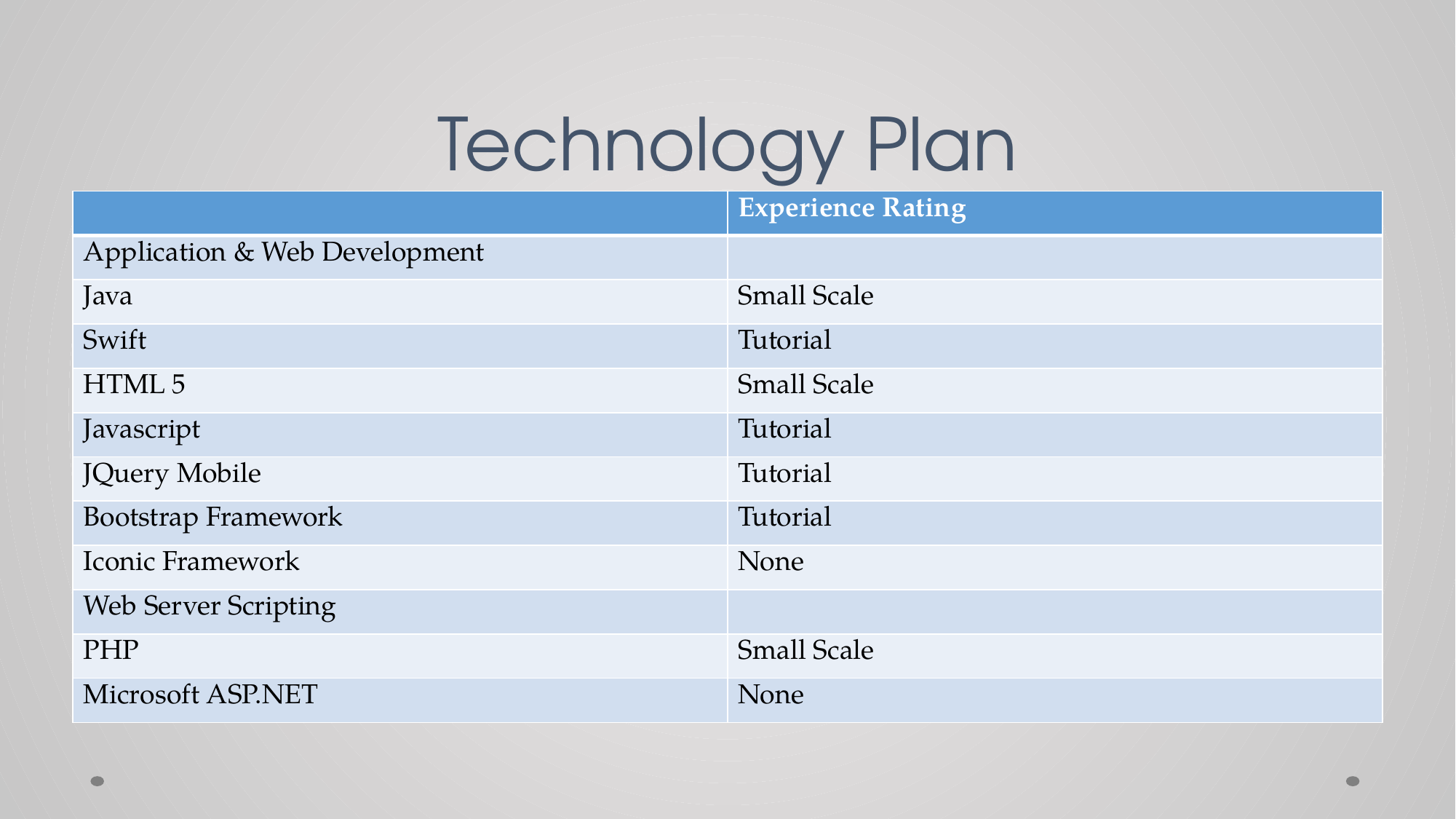

# Technology Plan
|  | Experience Rating |
| --- | --- |
| Application & Web Development |  |
| Java | Small Scale |
| Swift | Tutorial |
| HTML 5 | Small Scale |
| Javascript | Tutorial |
| JQuery Mobile | Tutorial |
| Bootstrap Framework | Tutorial |
| Iconic Framework | None |
| Web Server Scripting |  |
| PHP | Small Scale |
| Microsoft ASP.NET | None |